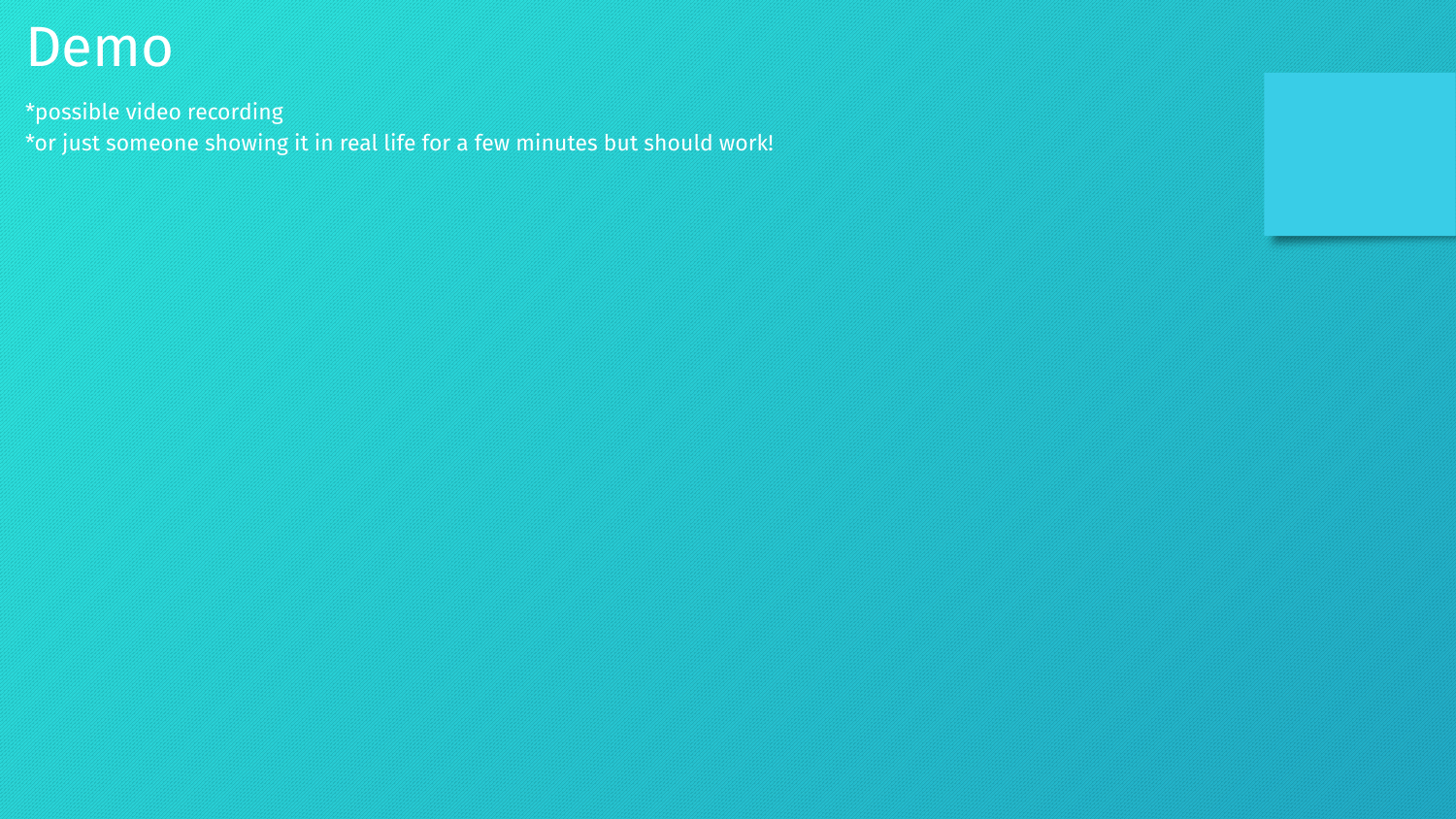

Demo
*possible video recording
*or just someone showing it in real life for a few minutes but should work!